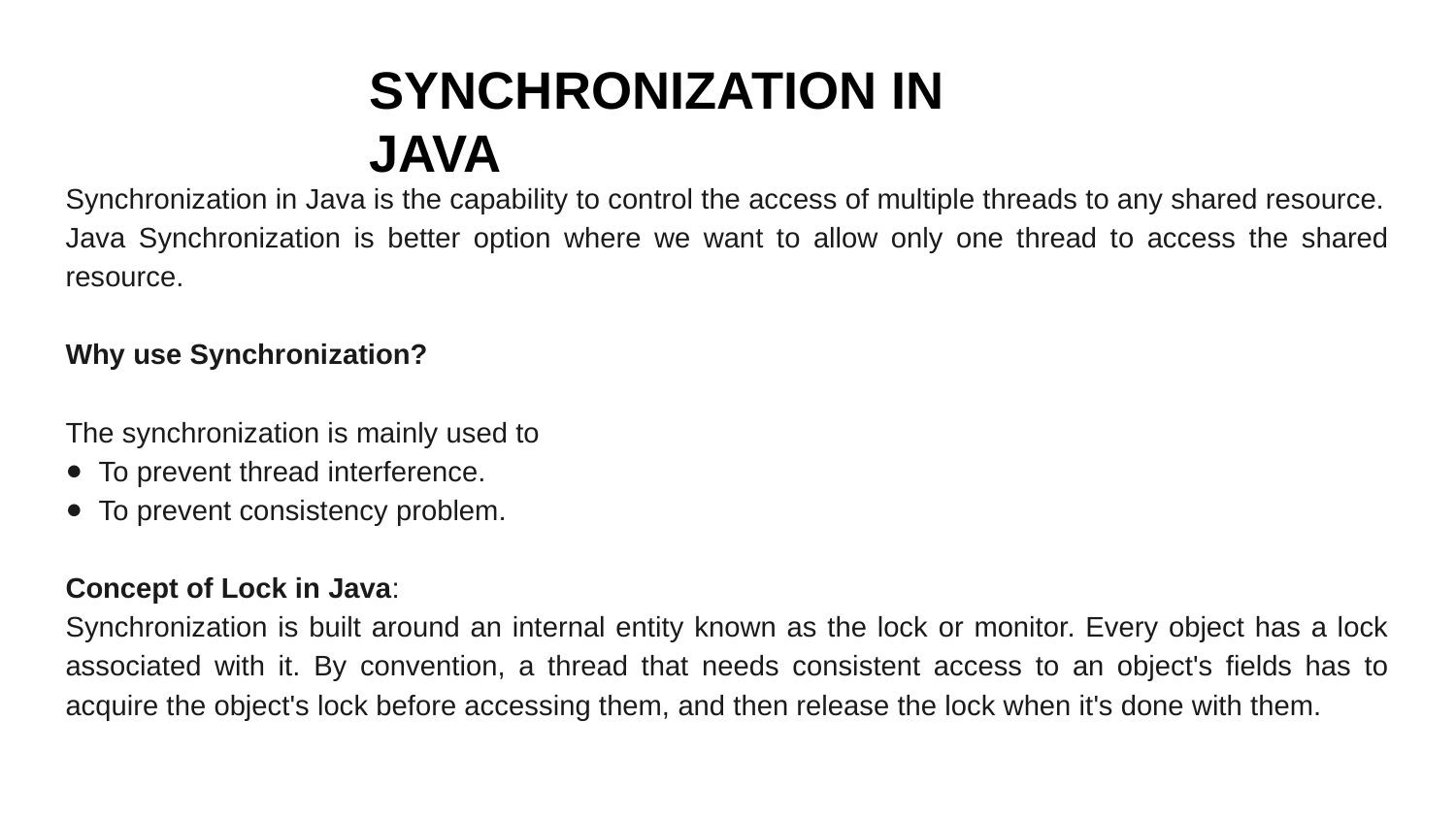

SYNCHRONIZATION IN JAVA
Synchronization in Java is the capability to control the access of multiple threads to any shared resource.
Java Synchronization is better option where we want to allow only one thread to access the shared resource.

Why use Synchronization?

The synchronization is mainly used to
  To prevent thread interference.
  To prevent consistency problem.

Concept of Lock in Java:
Synchronization is built around an internal entity known as the lock or monitor. Every object has a lock associated with it. By convention, a thread that needs consistent access to an object's fields has to acquire the object's lock before accessing them, and then release the lock when it's done with them.